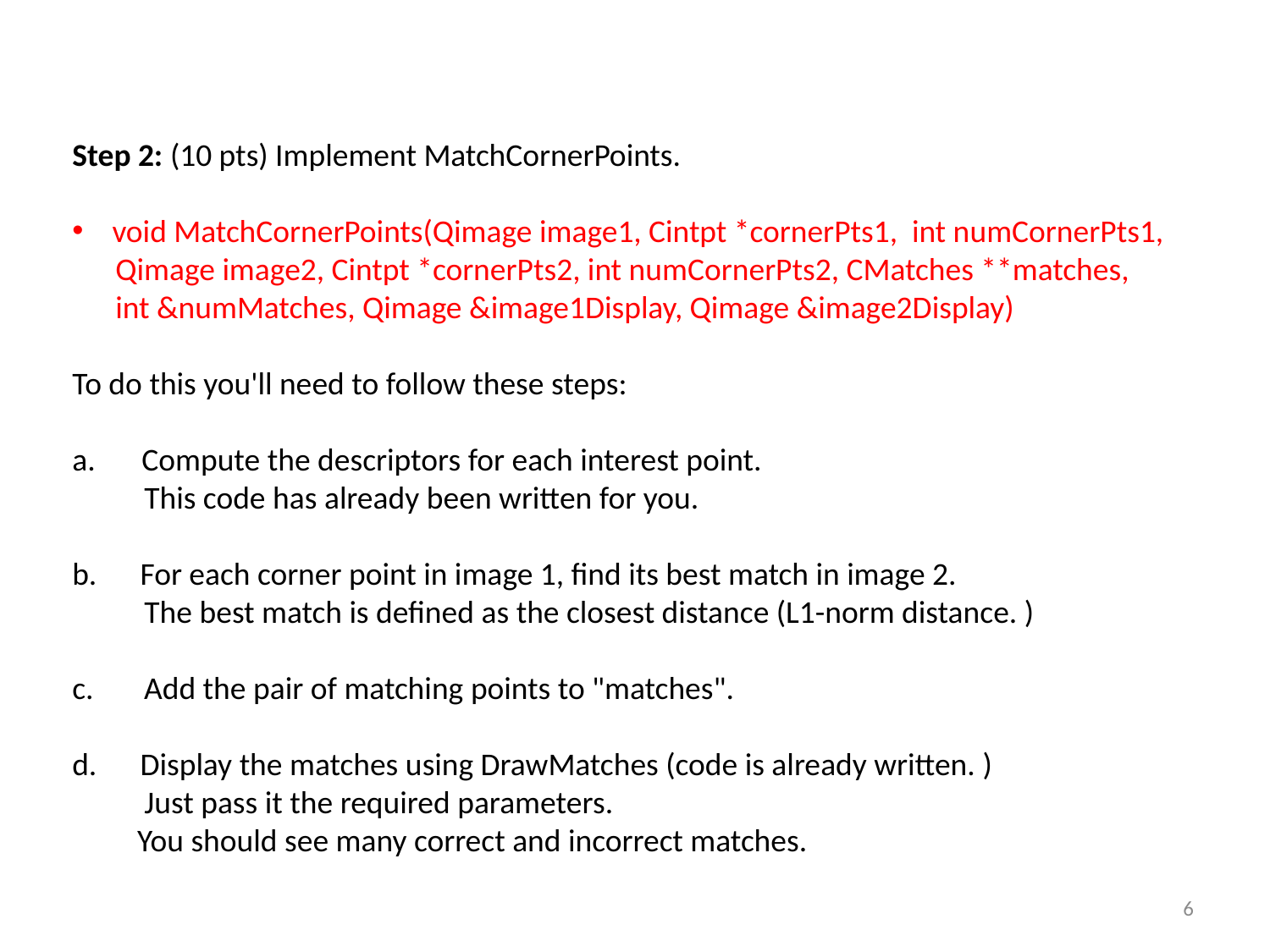

Step 2: (10 pts) Implement MatchCornerPoints.

void MatchCornerPoints(Qimage image1, Cintpt *cornerPts1,  int numCornerPts1,
      Qimage image2, Cintpt *cornerPts2, int numCornerPts2, CMatches **matches,
      int &numMatches, Qimage &image1Display, Qimage &image2Display)

To do this you'll need to follow these steps:

   Compute the descriptors for each interest point.
          This code has already been written for you.

b.      For each corner point in image 1, find its best match in image 2.
          The best match is defined as the closest distance (L1-norm distance. )

c.       Add the pair of matching points to "matches".

d.      Display the matches using DrawMatches (code is already written. )
          Just pass it the required parameters.
         You should see many correct and incorrect matches.

6